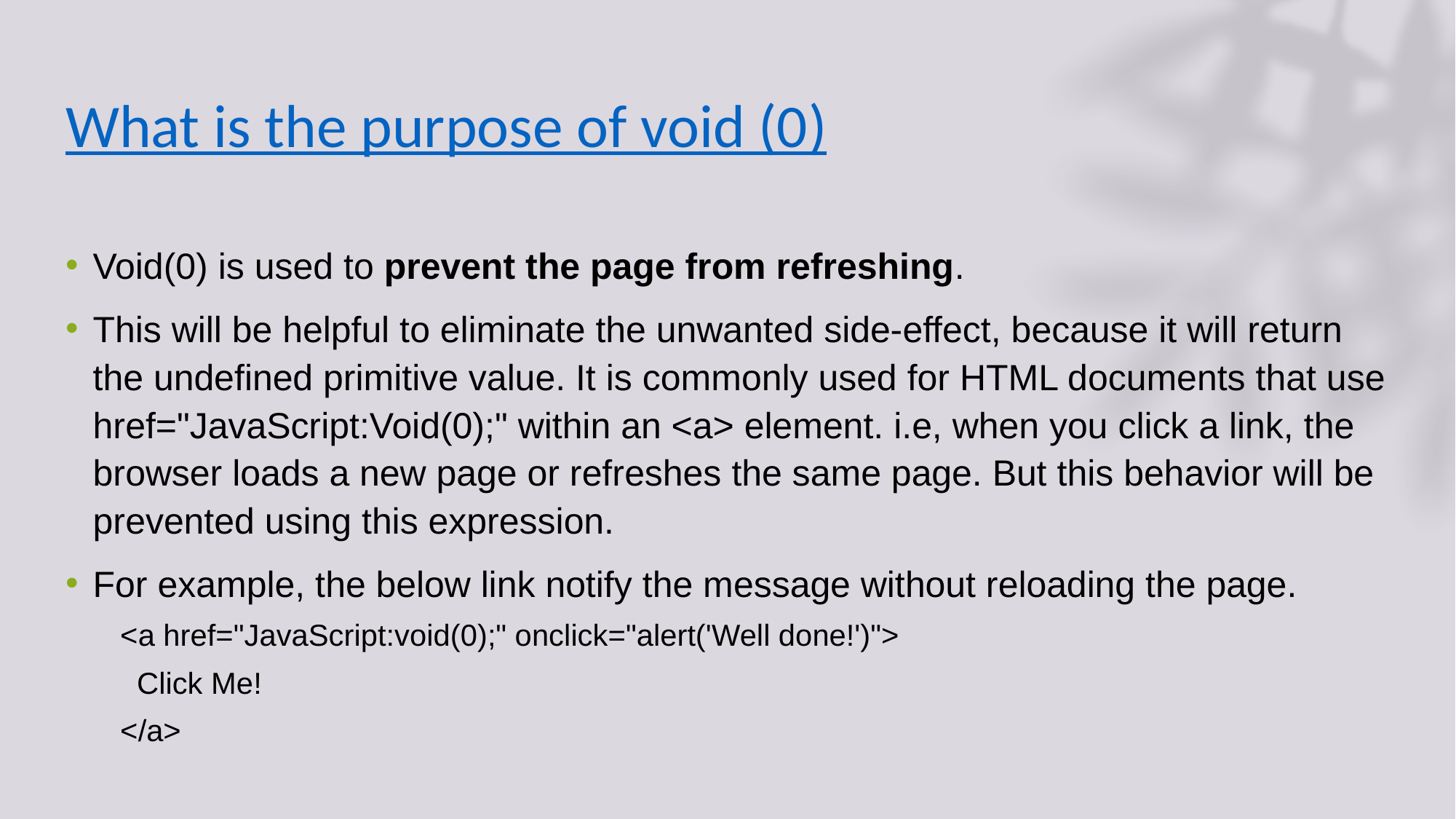

# What is the purpose of void (0)
Void(0) is used to prevent the page from refreshing.
This will be helpful to eliminate the unwanted side-effect, because it will return the undefined primitive value. It is commonly used for HTML documents that use href="JavaScript:Void(0);" within an <a> element. i.e, when you click a link, the browser loads a new page or refreshes the same page. But this behavior will be prevented using this expression.
For example, the below link notify the message without reloading the page.
<a href="JavaScript:void(0);" onclick="alert('Well done!')">
  Click Me!
</a>